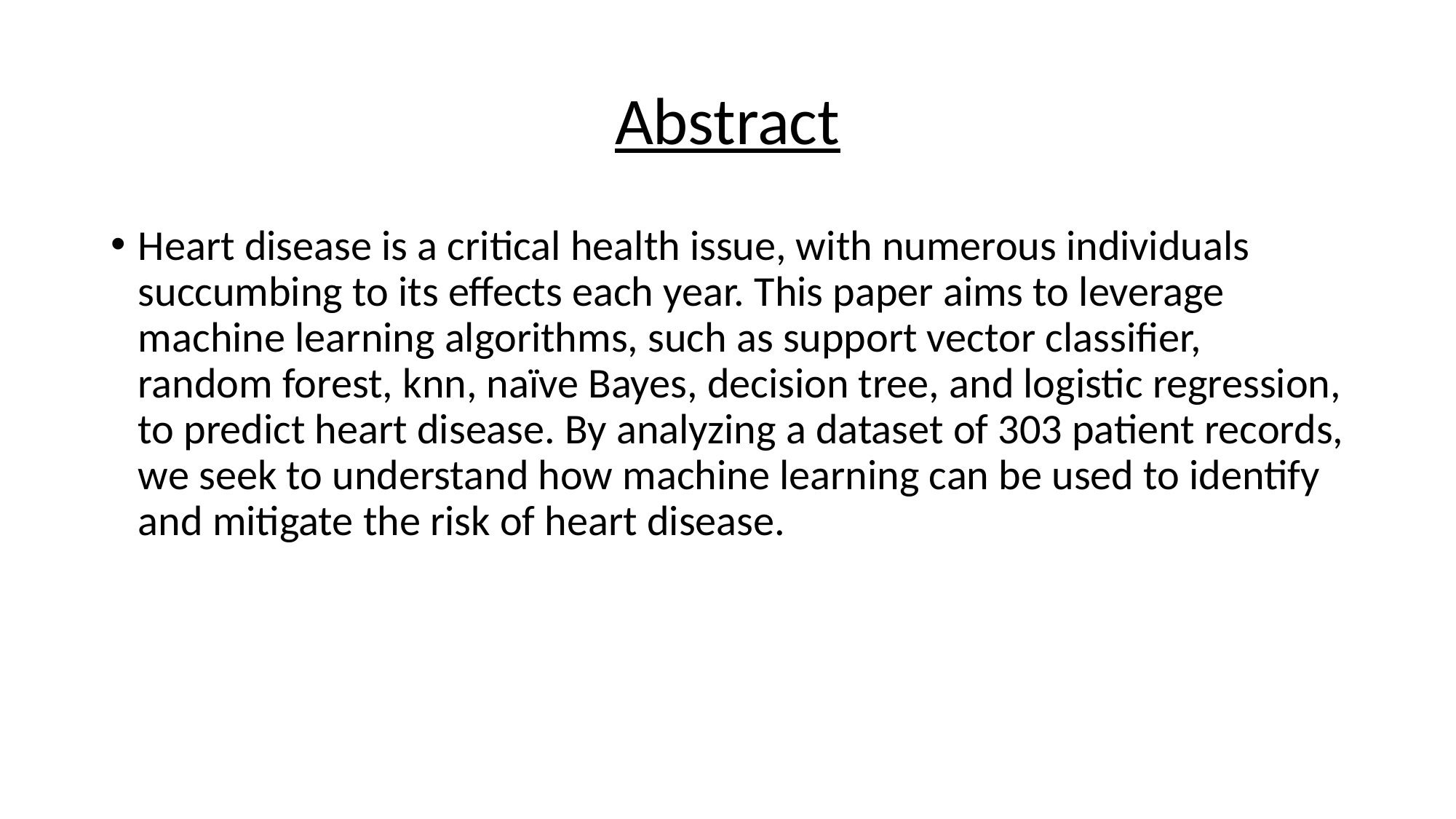

# Abstract
Heart disease is a critical health issue, with numerous individuals succumbing to its effects each year. This paper aims to leverage machine learning algorithms, such as support vector classifier, random forest, knn, naïve Bayes, decision tree, and logistic regression, to predict heart disease. By analyzing a dataset of 303 patient records, we seek to understand how machine learning can be used to identify and mitigate the risk of heart disease.